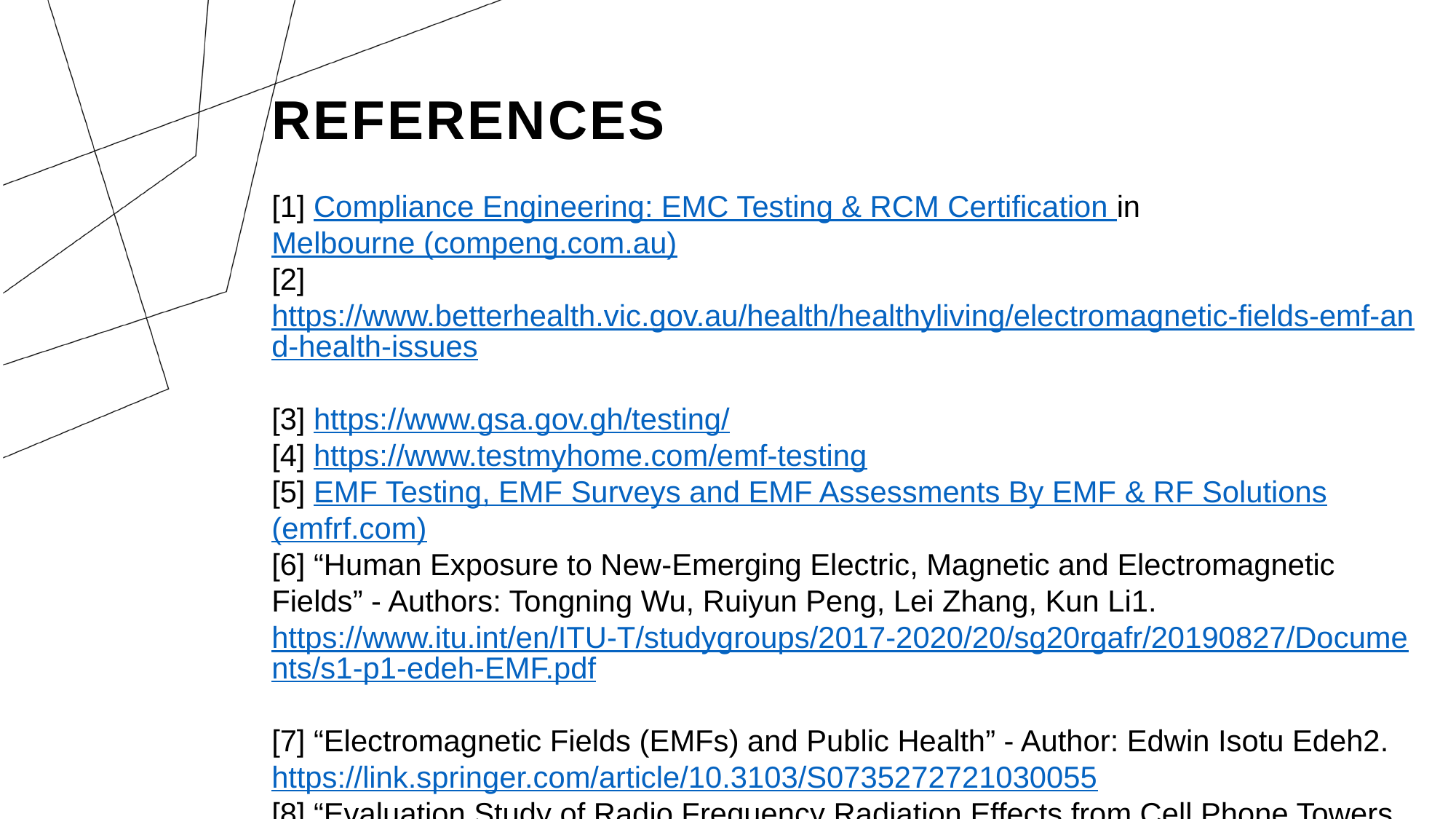

# References
[1] Compliance Engineering: EMC Testing & RCM Certification in Melbourne (compeng.com.au)​
[2] https://www.betterhealth.vic.gov.au/health/healthyliving/electromagnetic-fields-emf-and-health-issues​
[3] https://www.gsa.gov.gh/testing/ ​
[4] https://www.testmyhome.com/emf-testing​
[5] EMF Testing, EMF Surveys and EMF Assessments By EMF & RF Solutions (emfrf.com) ​
[6] “Human Exposure to New-Emerging Electric, Magnetic and Electromagnetic Fields” - Authors: Tongning Wu, Ruiyun Peng, Lei Zhang, Kun Li1.https://www.itu.int/en/ITU-T/studygroups/2017-2020/20/sg20rgafr/20190827/Documents/s1-p1-edeh-EMF.pdf​
[7] “Electromagnetic Fields (EMFs) and Public Health” - Author: Edwin Isotu Edeh2.https://link.springer.com/article/10.3103/S0735272721030055​
[8] “Evaluation Study of Radio Frequency Radiation Effects from Cell Phone Towers on Human Health” - Authors: Marwah T. Ali, Yousif R. Muhsen, Raad Farhood Chisab, Sameeha N. Abed3. https://www.amazon.com/Radiation-Nation-Technology-Protection-Electromagnetic/dp/0998199605
20